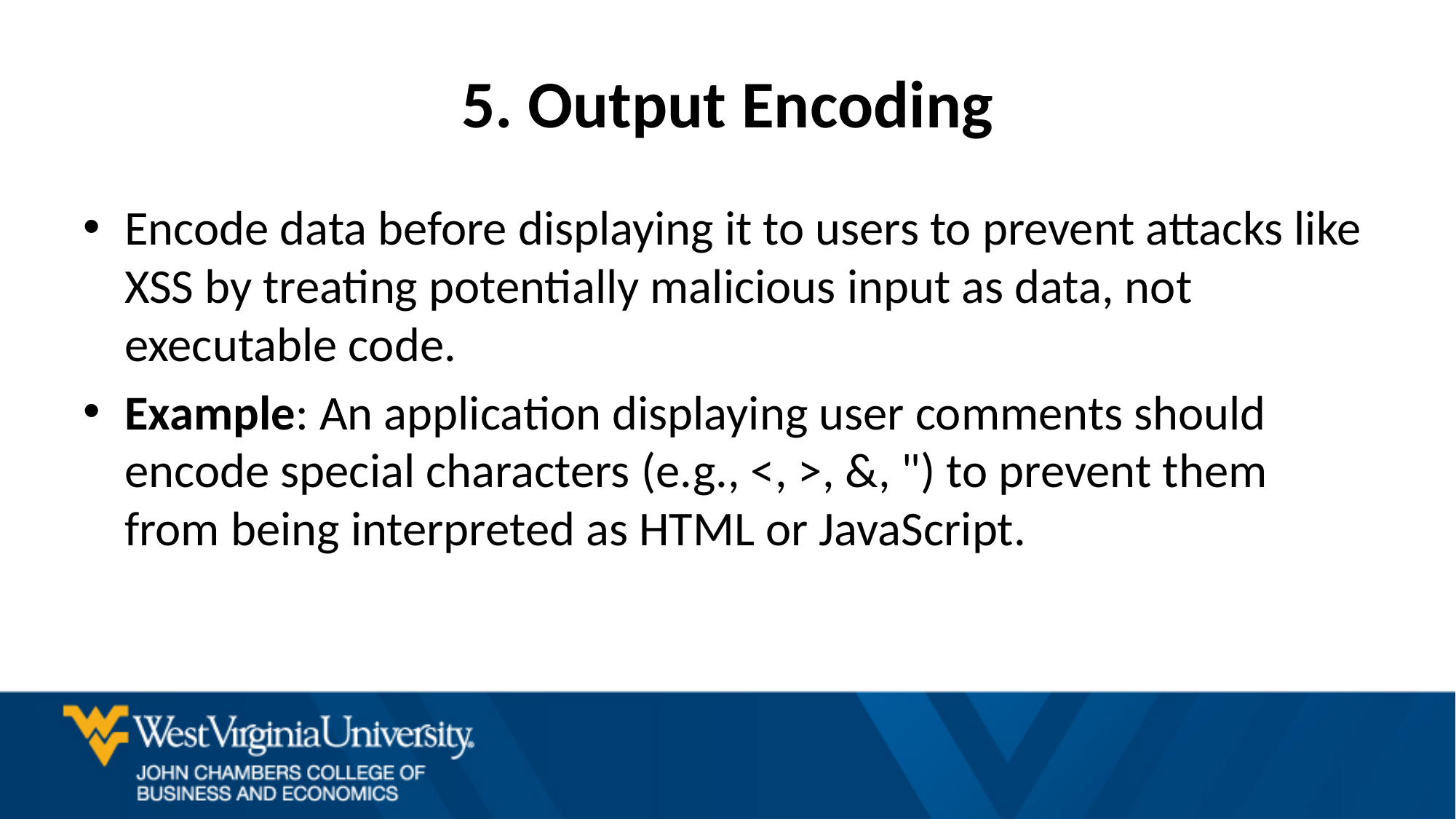

# 5. Output Encoding
Encode data before displaying it to users to prevent attacks like XSS by treating potentially malicious input as data, not executable code.
Example: An application displaying user comments should encode special characters (e.g., <, >, &, ") to prevent them from being interpreted as HTML or JavaScript.